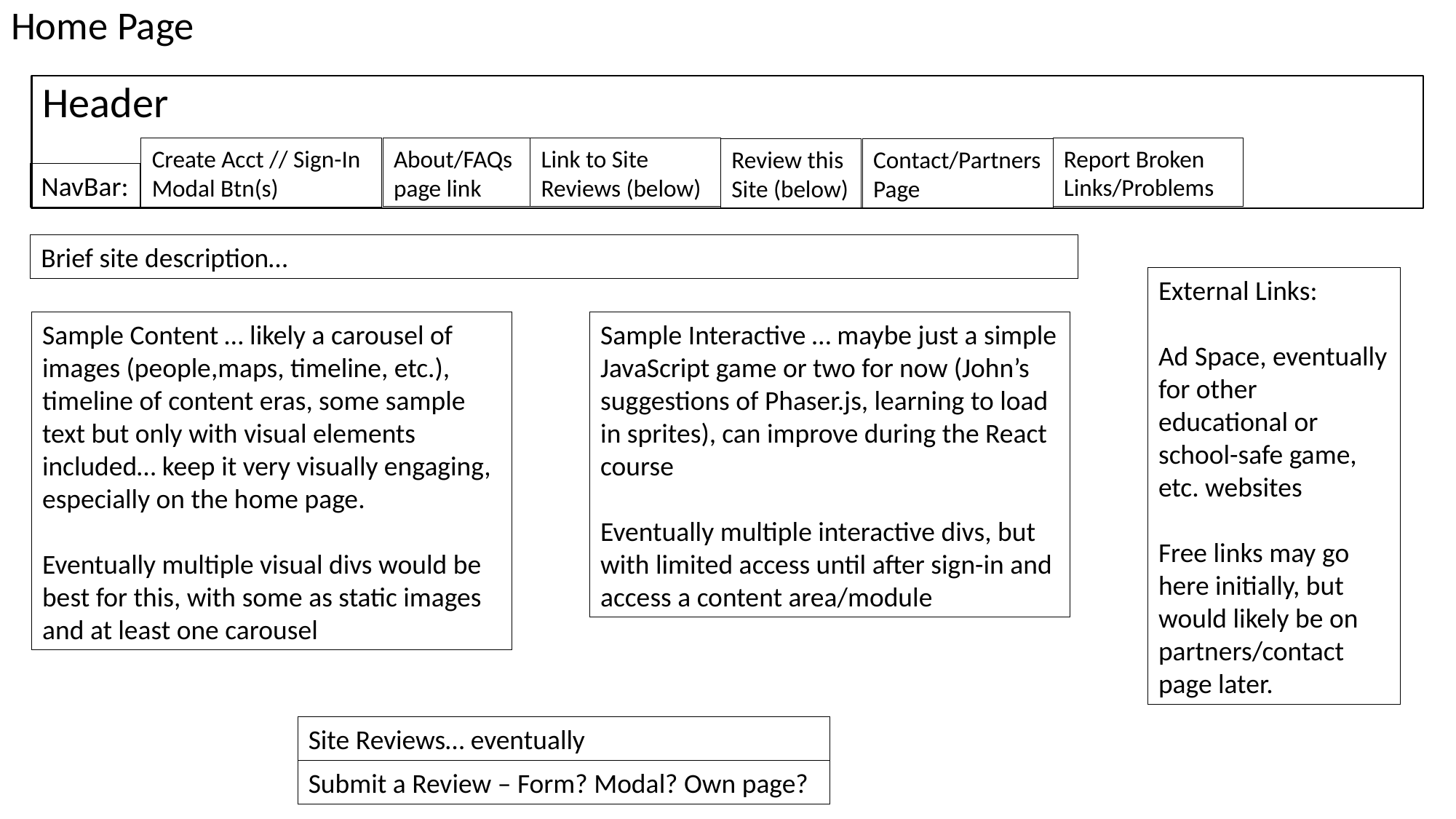

# Home Page
Header

Report Broken Links/Problems
Link to Site Reviews (below)
About/FAQs page link
Create Acct // Sign-In Modal Btn(s)
Review this Site (below)
Contact/Partners Page
NavBar:
Brief site description…
External Links:

Ad Space, eventually for other educational or school-safe game, etc. websites

Free links may go here initially, but would likely be on partners/contact page later.
Sample Interactive … maybe just a simple JavaScript game or two for now (John’s suggestions of Phaser.js, learning to load in sprites), can improve during the React course

Eventually multiple interactive divs, but with limited access until after sign-in and access a content area/module
Sample Content … likely a carousel of images (people,maps, timeline, etc.), timeline of content eras, some sample text but only with visual elements included… keep it very visually engaging, especially on the home page.

Eventually multiple visual divs would be best for this, with some as static images and at least one carousel
Site Reviews… eventually
Submit a Review – Form? Modal? Own page?